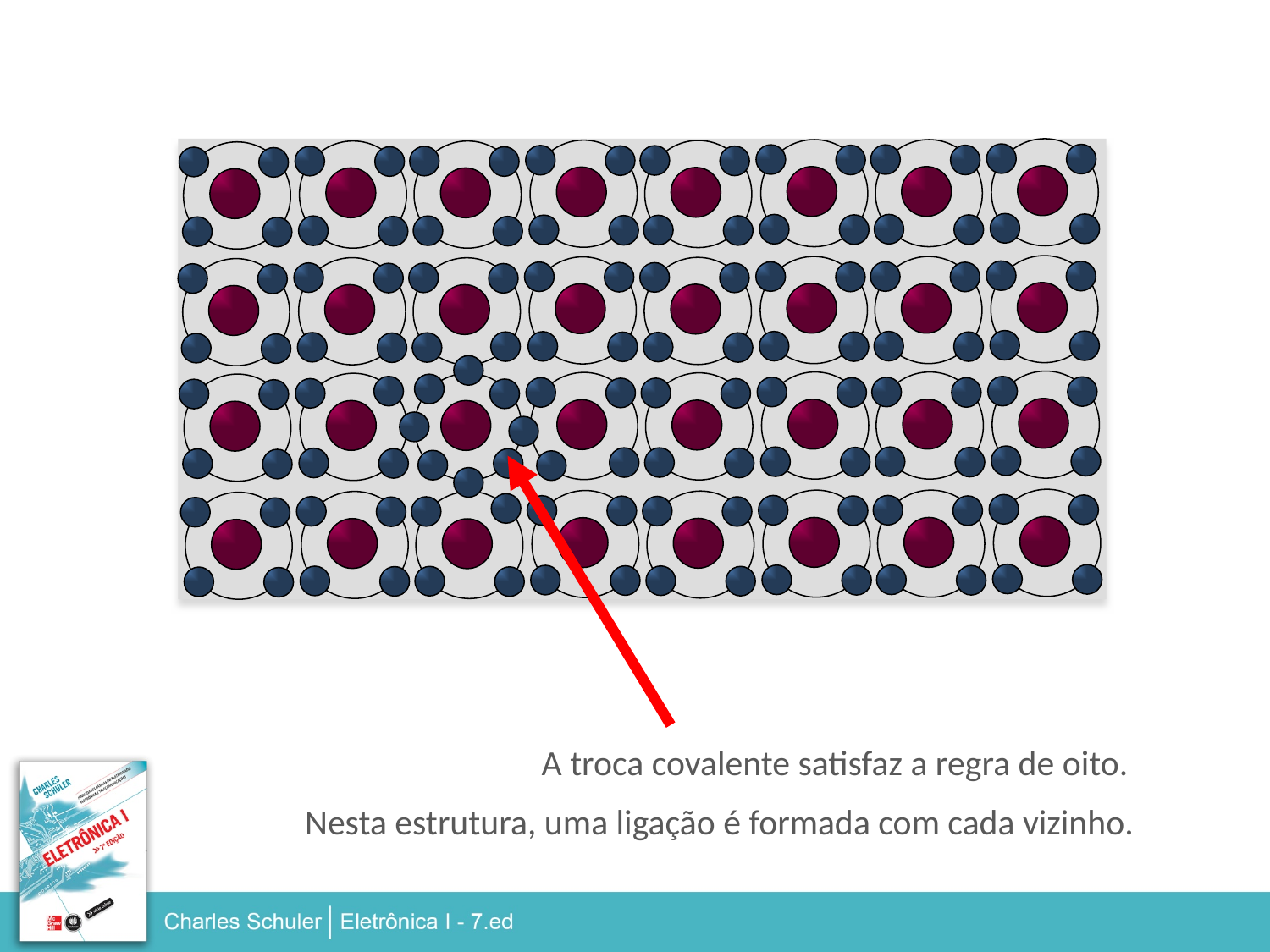

A troca covalente satisfaz a regra de oito.

Nesta estrutura, uma ligação é formada com cada vizinho.